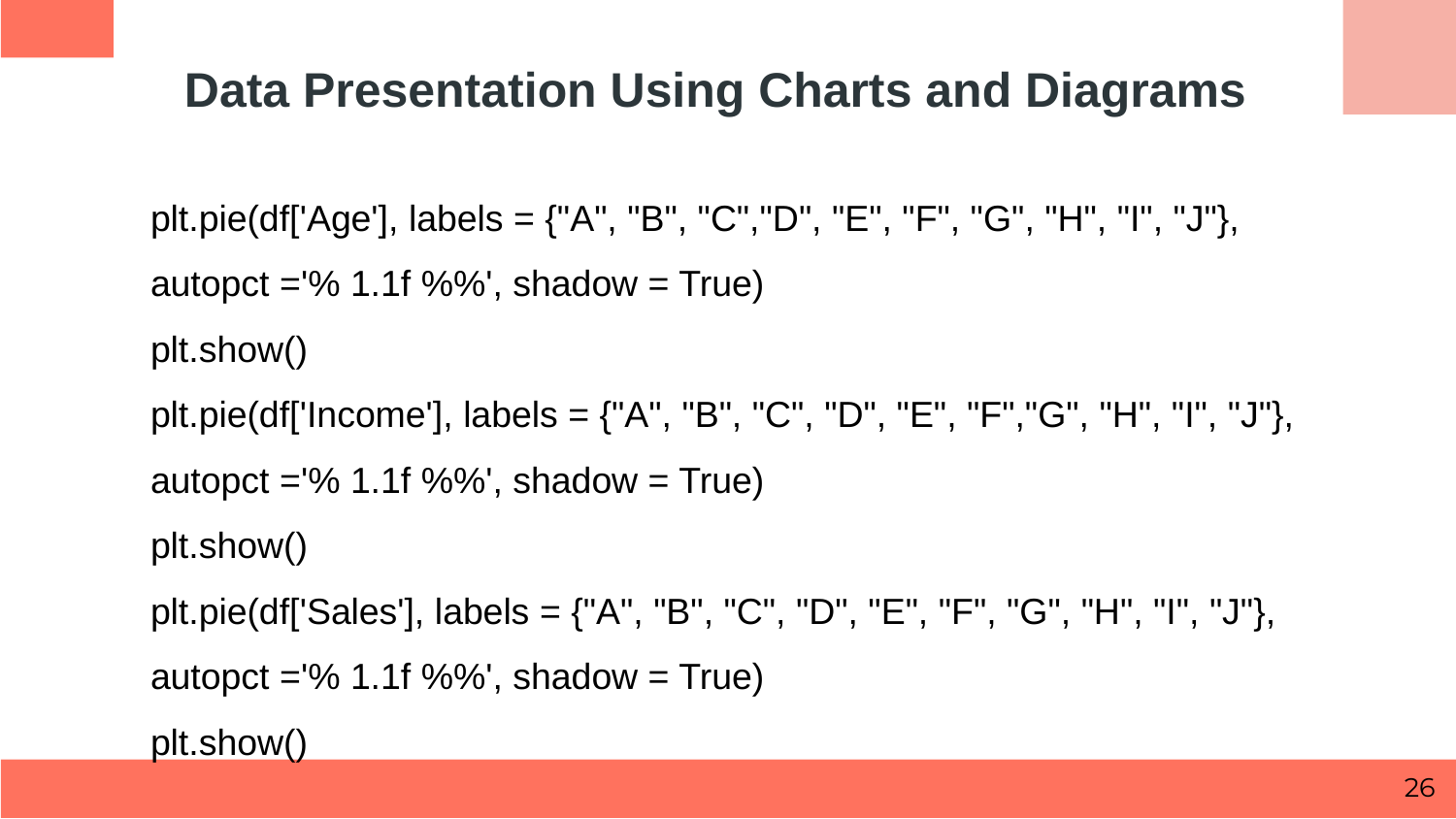

# Data Presentation Using Charts and Diagrams
plt.pie(df['Age'], labels = {"A", "B", "C","D", "E", "F", "G", "H", "I", "J"},
autopct ='% 1.1f %%', shadow = True)
plt.show()
plt.pie(df['Income'], labels = {"A", "B", "C", "D", "E", "F","G", "H", "I", "J"},
autopct ='% 1.1f %%', shadow = True)
plt.show()
plt.pie(df['Sales'], labels = {"A", "B", "C", "D", "E", "F", "G", "H", "I", "J"},
autopct ='% 1.1f %%', shadow = True)
plt.show()
26